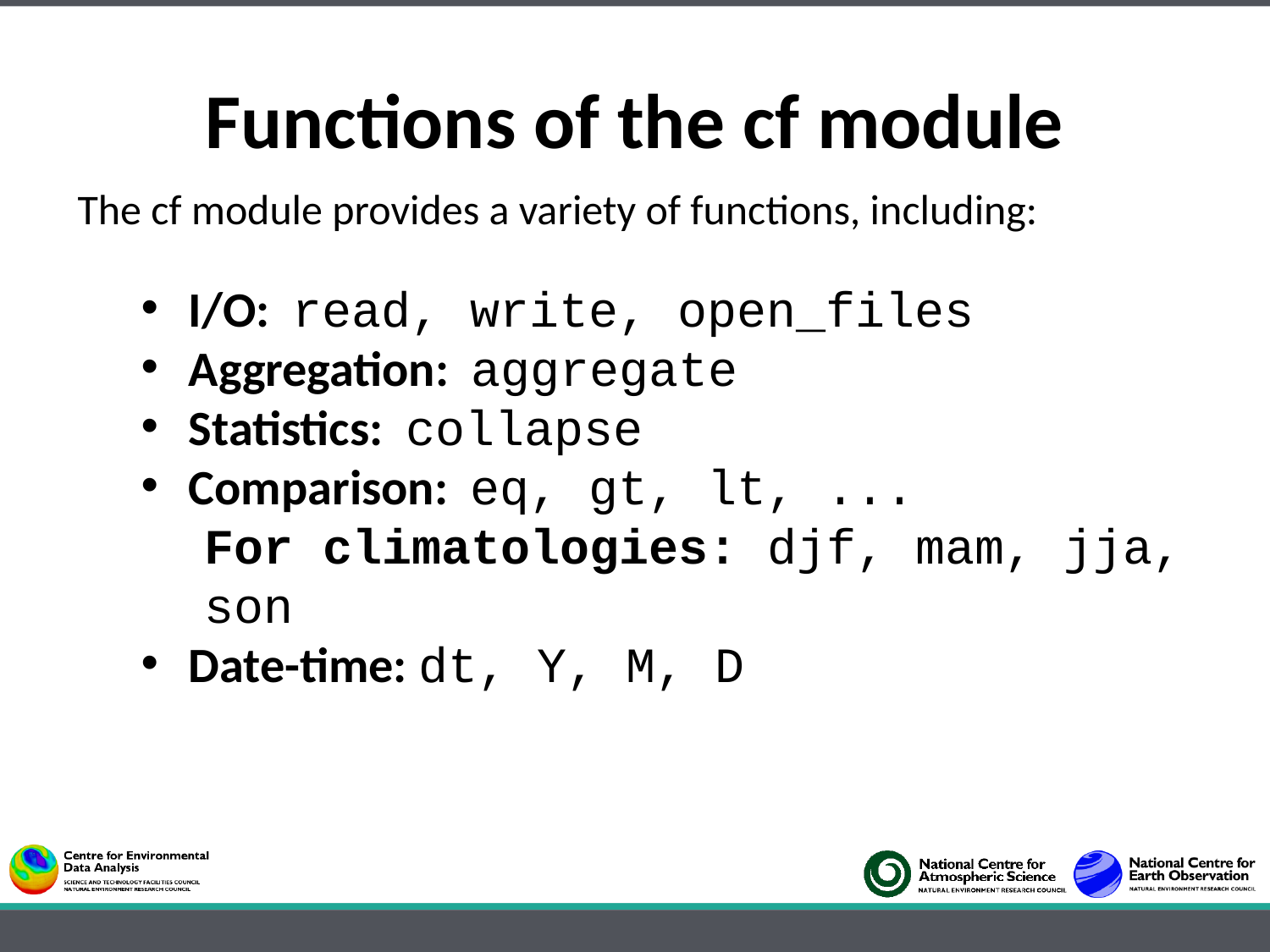

Functions of the cf module
The cf module provides a variety of functions, including:

I/O:  read, write, open_files
Aggregation:  aggregate
Statistics:  collapse
Comparison:  eq, gt, lt, ...
For climatologies: djf, mam, jja, son
Date-time: dt, Y, M, D